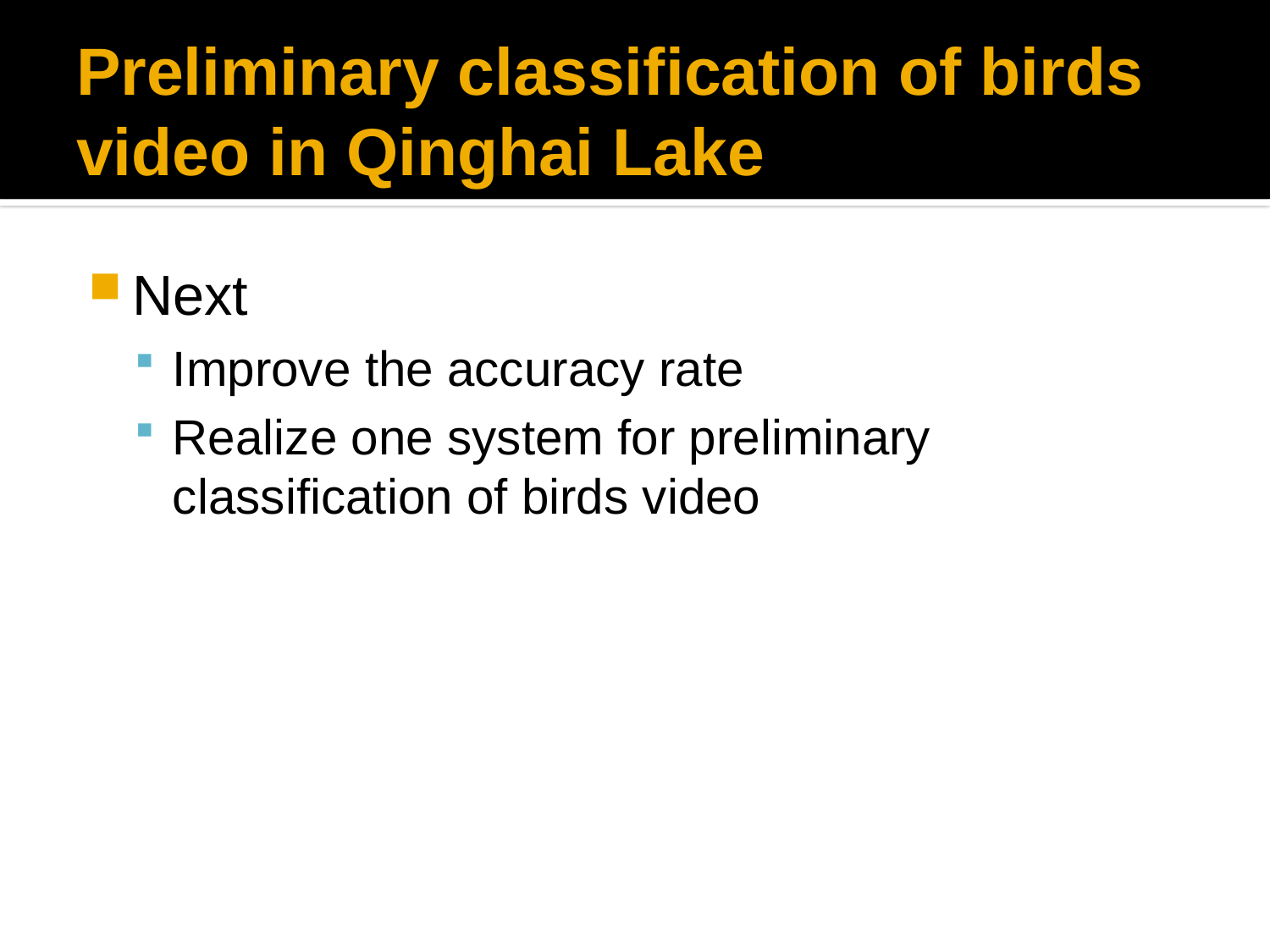

# Preliminary classification of birds video in Qinghai Lake
Next
Improve the accuracy rate
Realize one system for preliminary classification of birds video